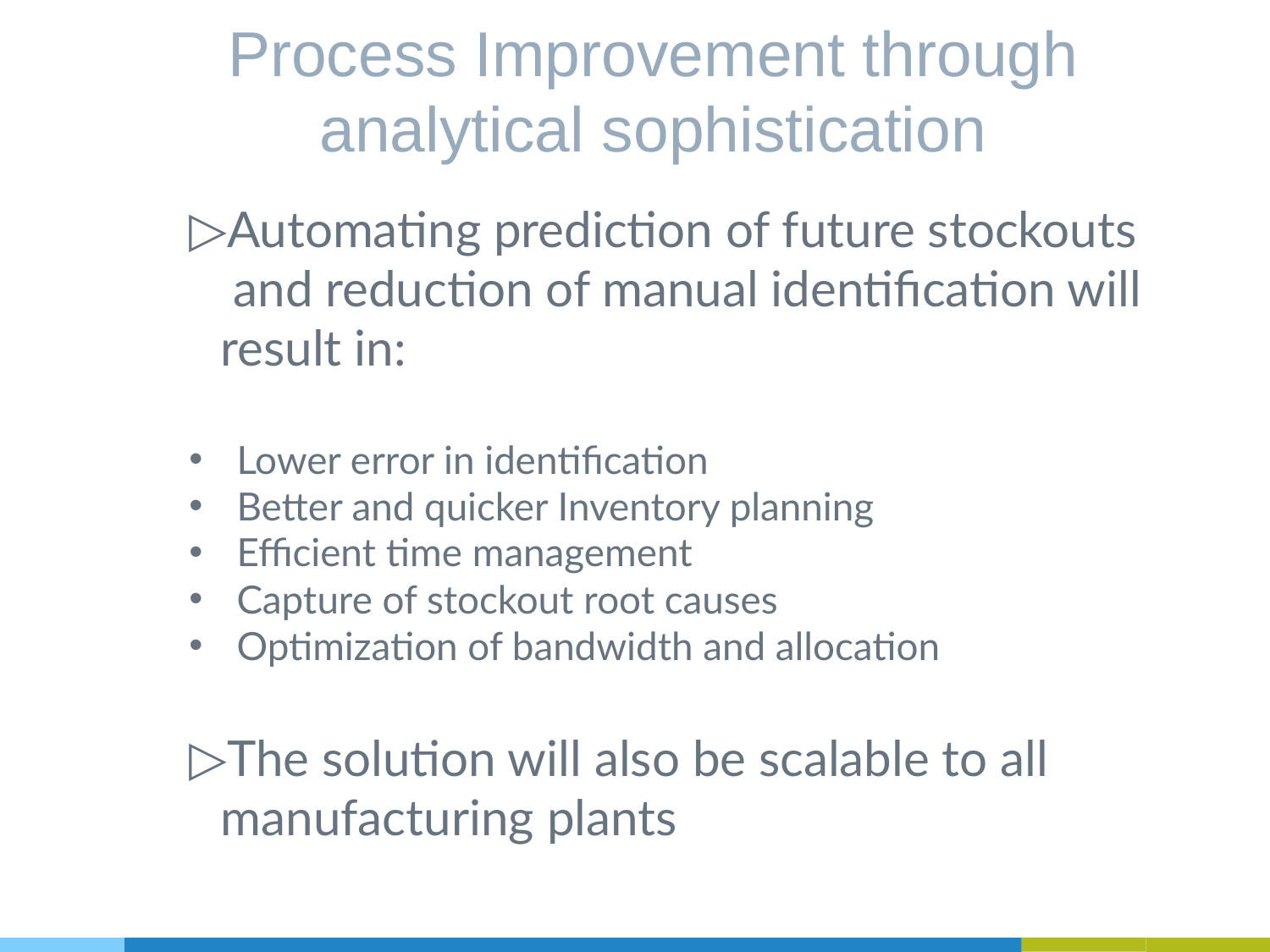

# Process Improvement through analytical sophistication
Automating prediction of future stockouts  and reduction of manual identification will result in:

Lower error in identification
Better and quicker Inventory planning
Efficient time management
Capture of stockout root causes
Optimization of bandwidth and allocation

The solution will also be scalable to all manufacturing plants